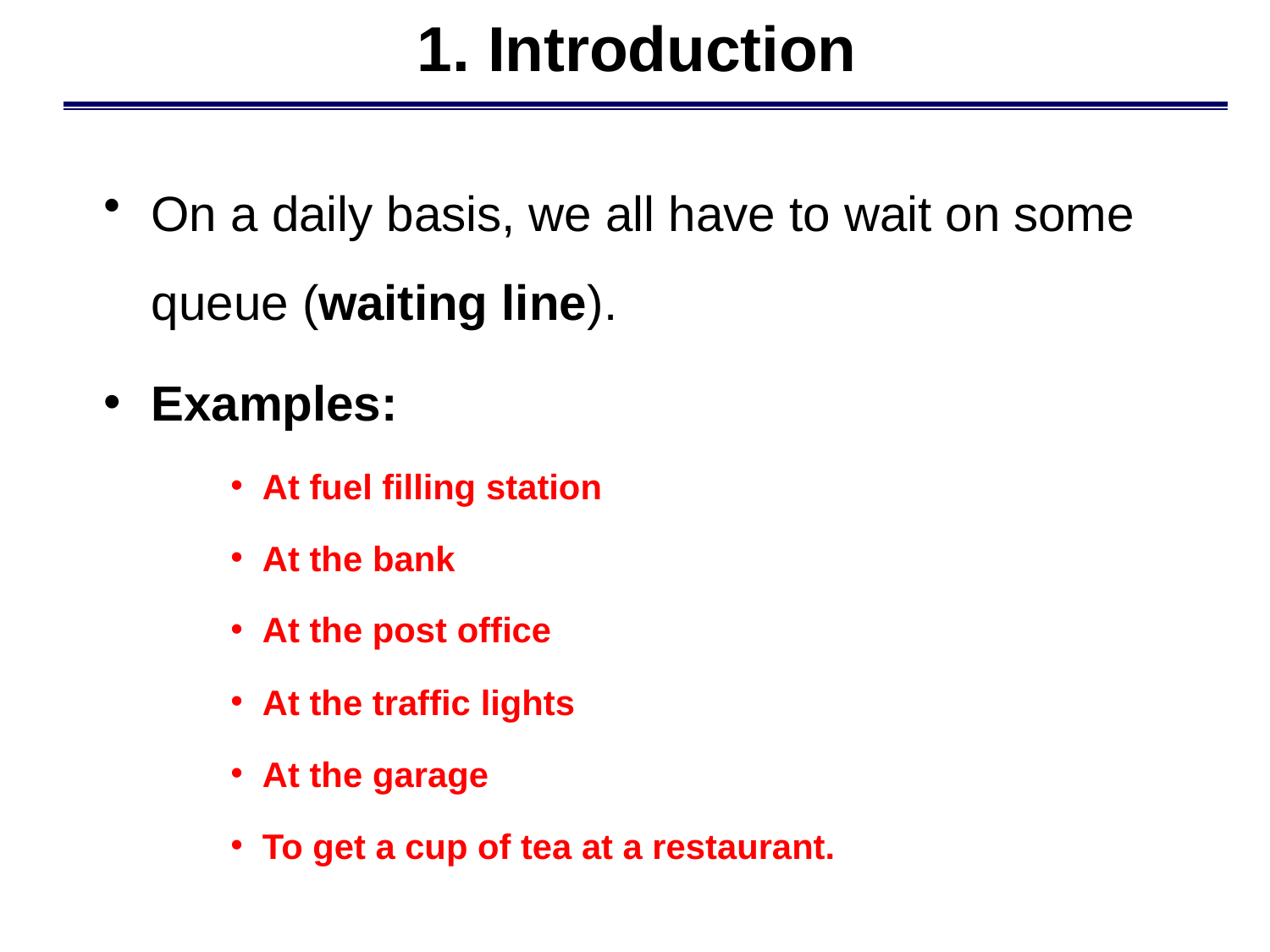

# 1. Introduction
On a daily basis, we all have to wait on some  queue (waiting line).
Examples:
At fuel filling station
At the bank
At the post office
At the traffic lights
At the garage
To get a cup of tea at a restaurant.